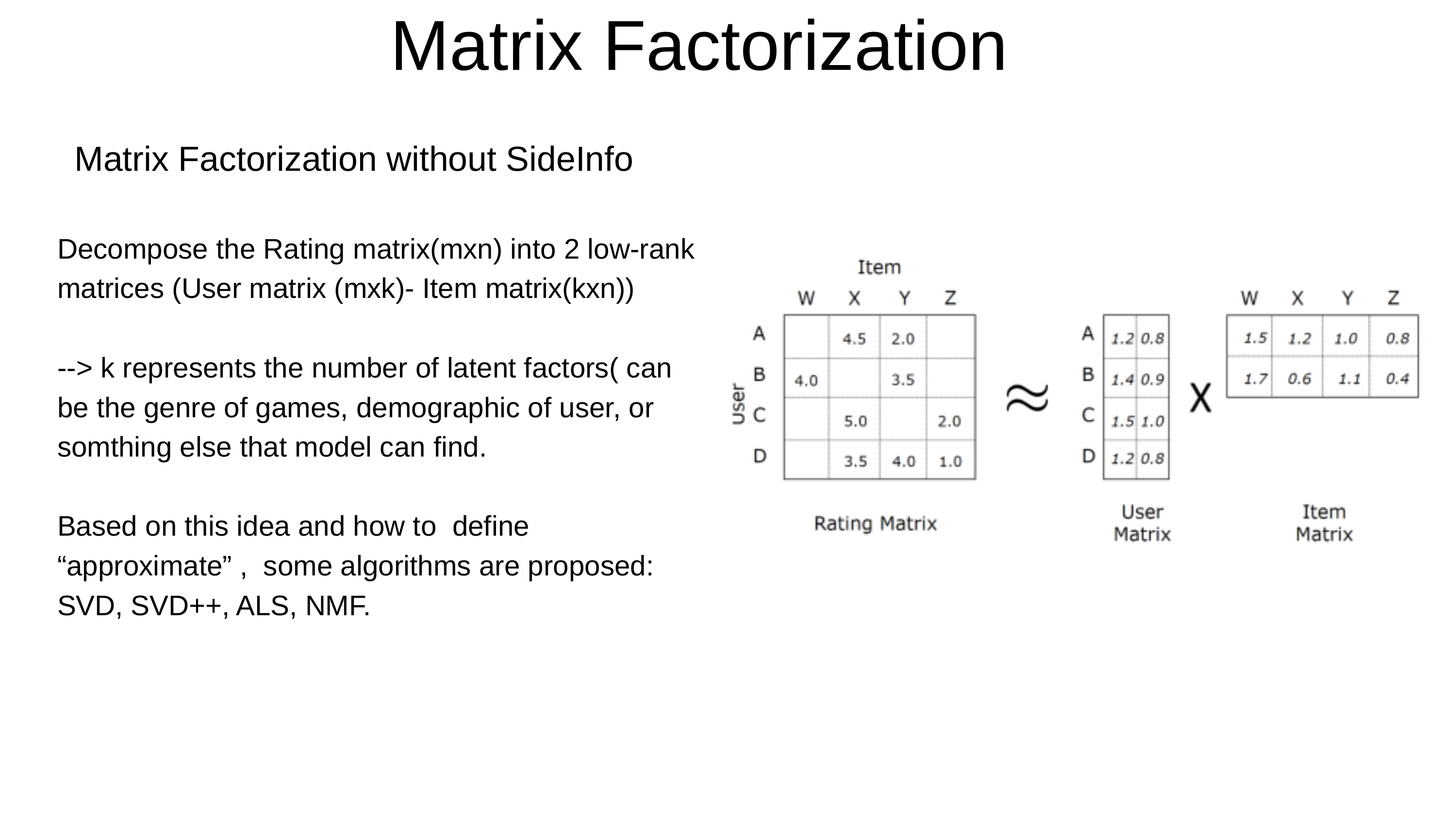

Matrix Factorization
Matrix Factorization without SideInfo

Decompose the Rating matrix(mxn) into 2 low-rank matrices (User matrix (mxk)- Item matrix(kxn))

--> k represents the number of latent factors( can be the genre of games, demographic of user, or somthing else that model can find.

Based on this idea and how to  define “approximate” ,  some algorithms are proposed:
SVD, SVD++, ALS, NMF.